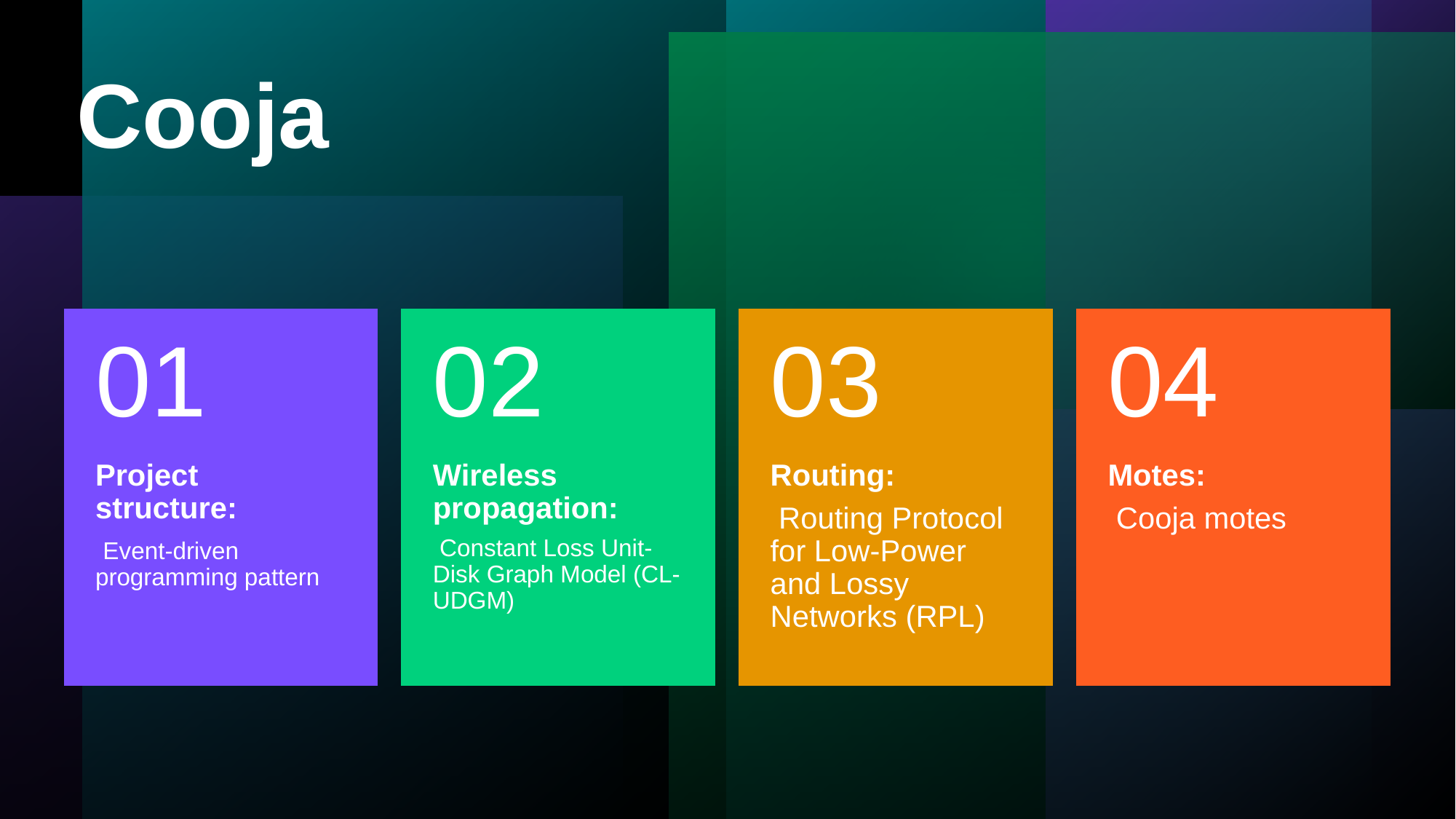

# Cooja
Project structure:
 Event-driven programming pattern
01
Wireless propagation:
 Constant Loss Unit-Disk Graph Model (CL-UDGM)
02
Routing:
 Routing Protocol for Low-Power and Lossy Networks (RPL)
03
Motes:
 Cooja motes
04